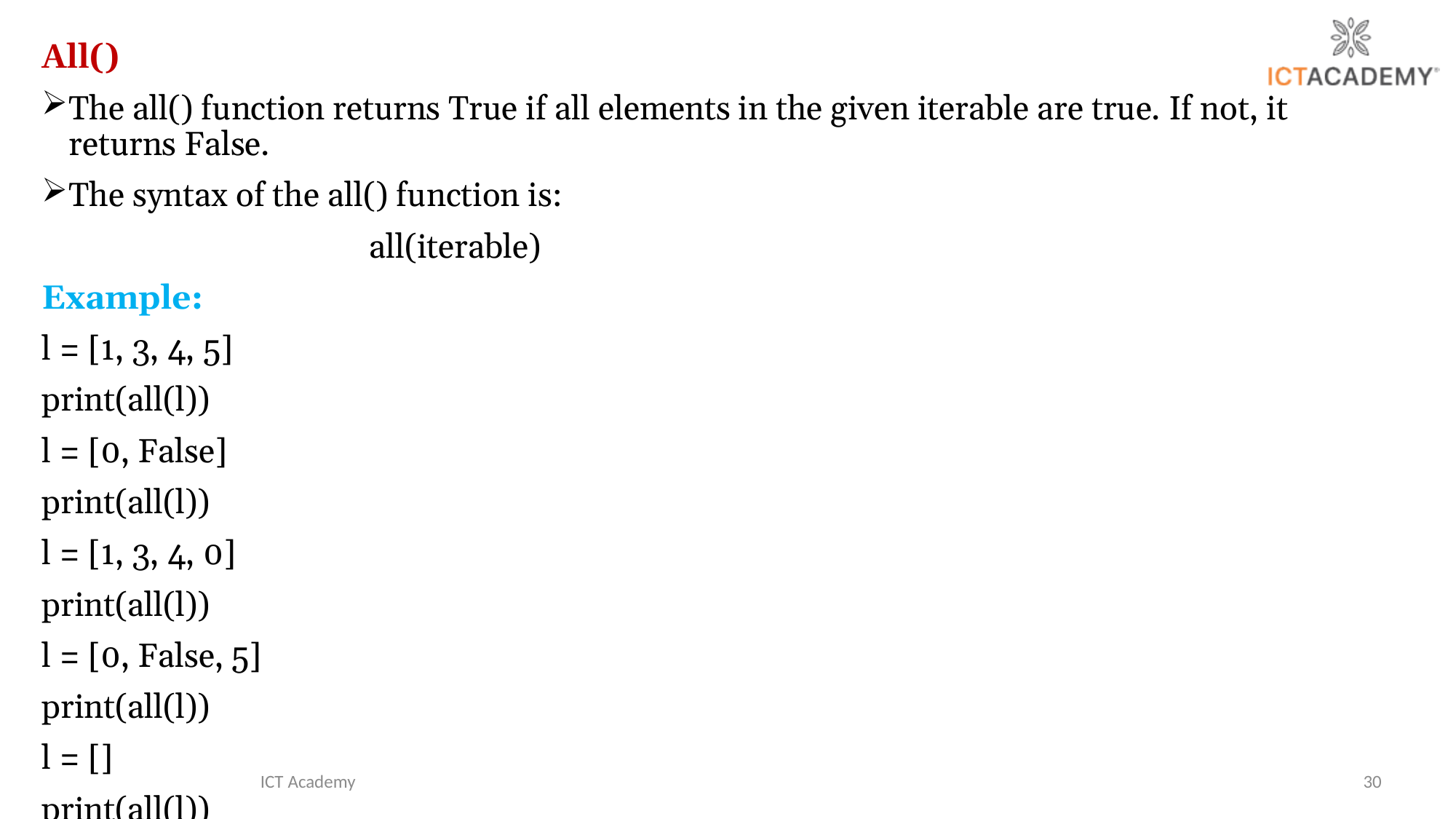

All()
The all() function returns True if all elements in the given iterable are true. If not, it returns False.
The syntax of the all() function is:
			all(iterable)
Example:
l = [1, 3, 4, 5]
print(all(l))
l = [0, False]
print(all(l))
l = [1, 3, 4, 0]
print(all(l))
l = [0, False, 5]
print(all(l))
l = []
print(all(l))
ICT Academy
30